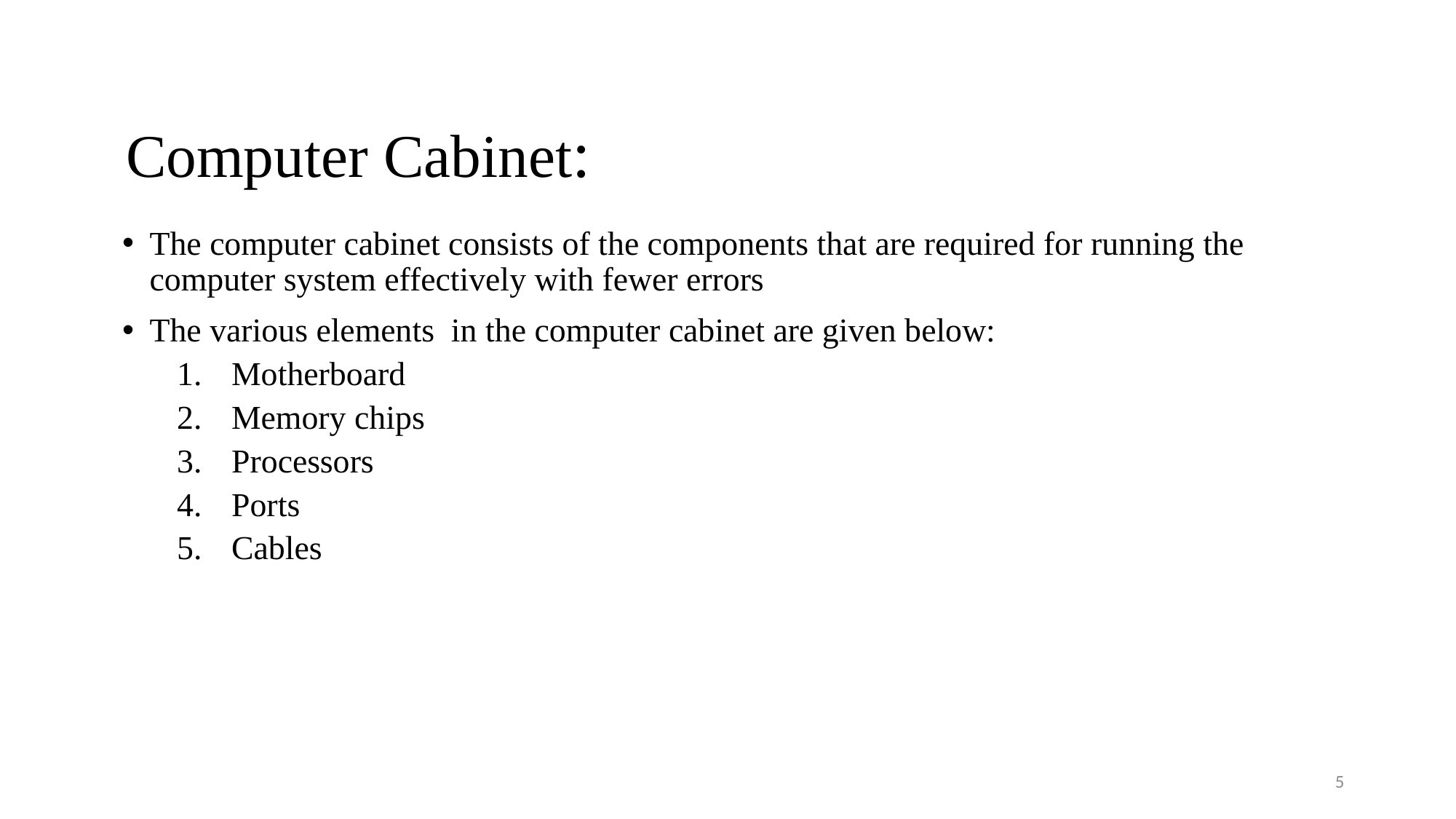

# Computer Cabinet:
The computer cabinet consists of the components that are required for running the computer system effectively with fewer errors
The various elements  in the computer cabinet are given below:
Motherboard
Memory chips
Processors
Ports
Cables

5